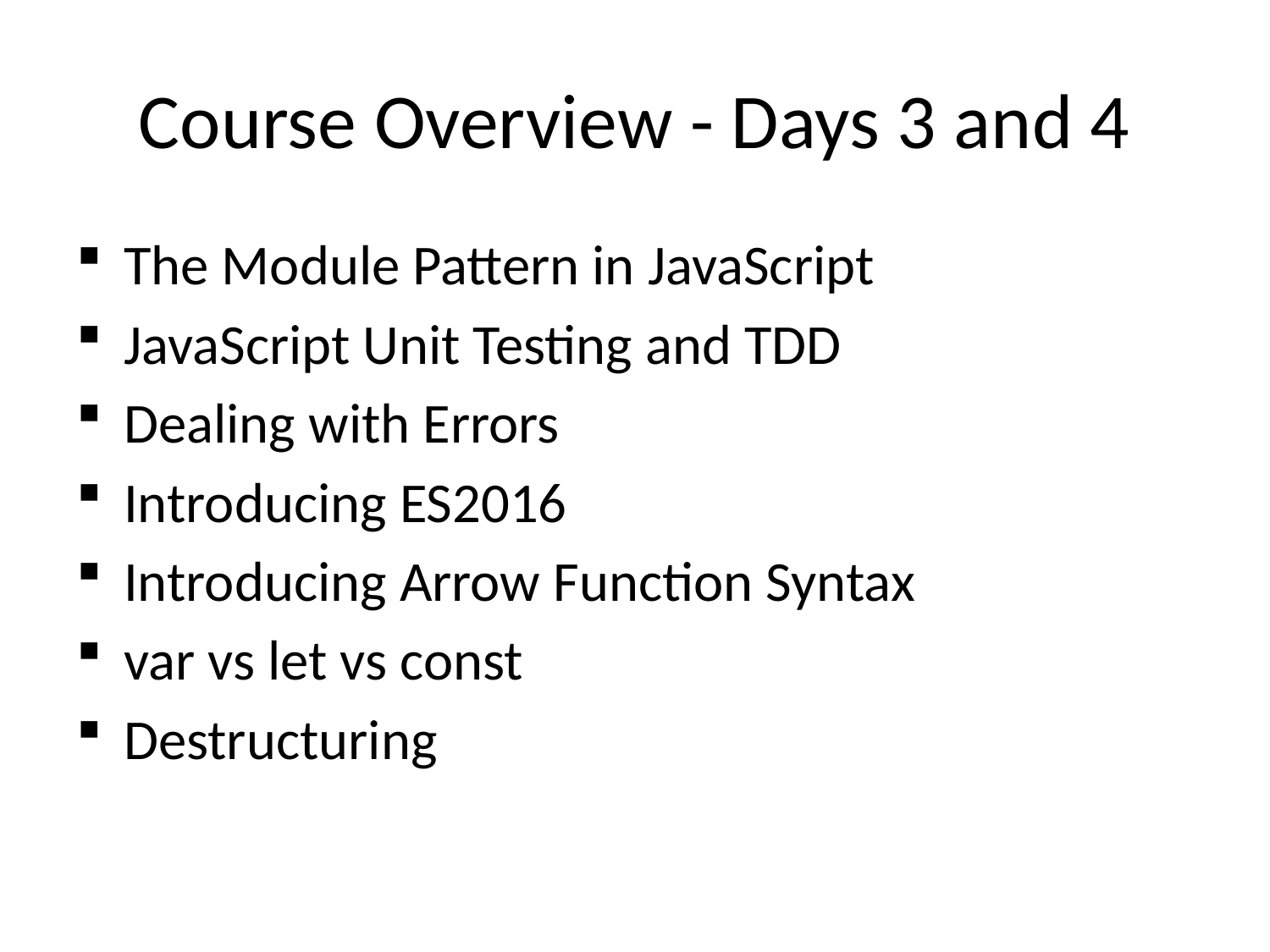

# Course Overview - Days 3 and 4
The Module Pattern in JavaScript
JavaScript Unit Testing and TDD
Dealing with Errors
Introducing ES2016
Introducing Arrow Function Syntax
var vs let vs const
Destructuring